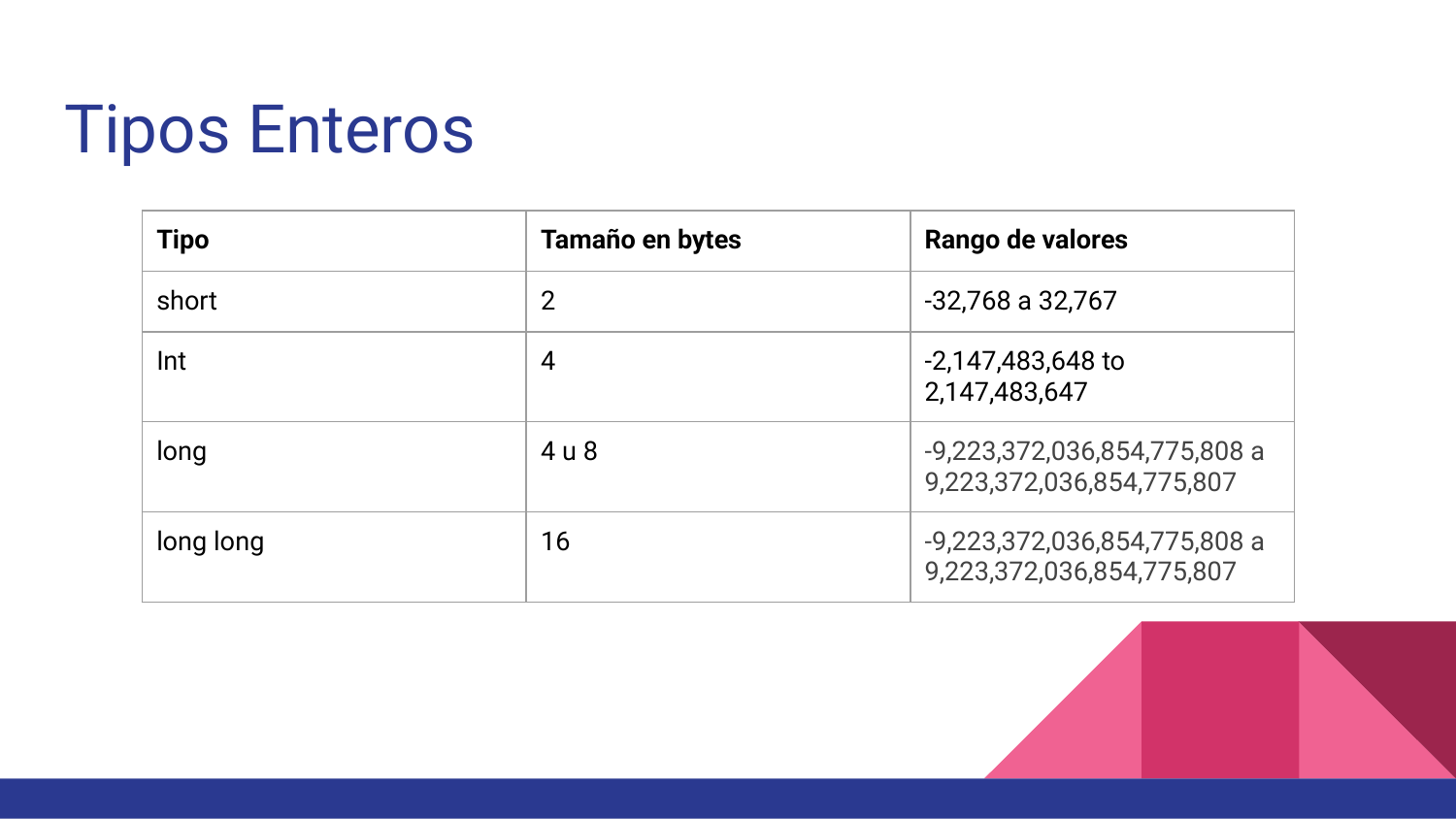

# Tipos Enteros

| Tipo | Tamaño en bytes | Rango de valores |
| --- | --- | --- |
| short | 2 | -32,768 a 32,767 |
| Int | 4 | -2,147,483,648 to 2,147,483,647 |
| long | 4 u 8 | -9,223,372,036,854,775,808 a 9,223,372,036,854,775,807 |
| long long | 16 | -9,223,372,036,854,775,808 a 9,223,372,036,854,775,807 |